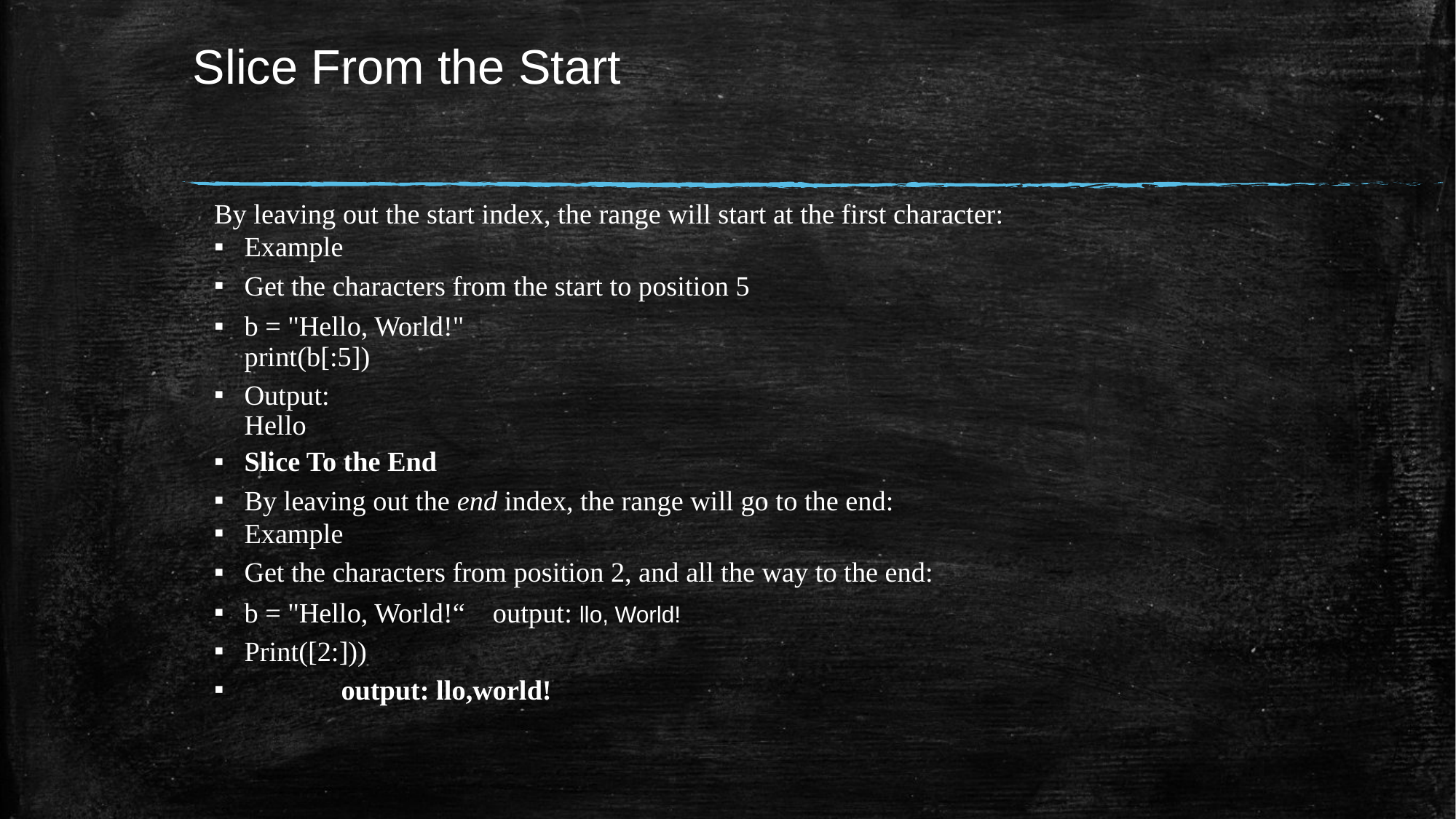

# Slice From the Start
By leaving out the start index, the range will start at the first character:
Example
Get the characters from the start to position 5
b = "Hello, World!"
print(b[:5])
Output:
Hello
Slice To the End
By leaving out the end index, the range will go to the end:
Example
Get the characters from position 2, and all the way to the end:
b = "Hello, World!“    output: llo, World!
Print([2:]))
              output: llo,world!